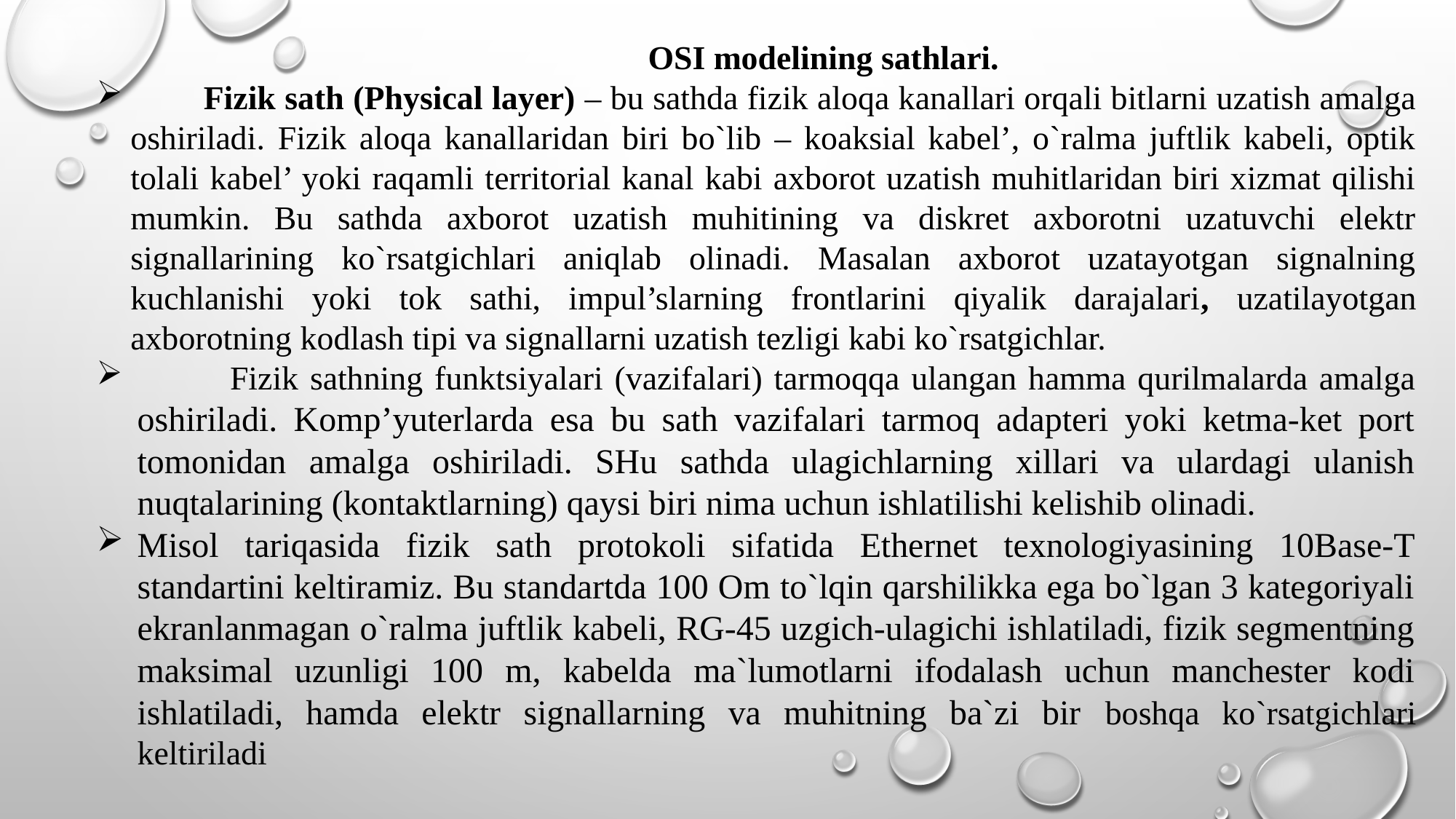

OSI modelining sathlari.
        Fizik sath (Physical layer) – bu sathda fizik aloqa kanallari orqali bitlarni uzatish amalga oshiriladi. Fizik aloqa kanallaridan biri bo`lib – koaksial kabel’, o`ralma juftlik kabeli, optik tolali kabel’ yoki raqamli territorial kanal kabi axborot uzatish muhitlaridan biri xizmat qilishi mumkin. Bu sathda axborot uzatish muhitining va diskret axborotni uzatuvchi elektr signallarining ko`rsatgichlari aniqlab olinadi. Masalan axborot uzatayotgan signalning kuchlanishi yoki tok sathi, impul’slarning frontlarini qiyalik darajalari, uzatilayotgan axborotning kodlash tipi va signallarni uzatish tezligi kabi ko`rsatgichlar.
        Fizik sathning funktsiyalari (vazifalari) tarmoqqa ulangan hamma qurilmalarda amalga oshiriladi. Komp’yuterlarda esa bu sath vazifalari tarmoq adapteri yoki ketma-ket port tomonidan amalga oshiriladi. SHu sathda ulagichlarning xillari va ulardagi ulanish nuqtalarining (kontaktlarning) qaysi biri nima uchun ishlatilishi kelishib olinadi.
Misol tariqasida fizik sath protokoli sifatida Ethernet texnologiyasining 10Base-T standartini keltiramiz. Bu standartda 100 Om to`lqin qarshilikka ega bo`lgan 3 kategoriyali ekranlanmagan o`ralma juftlik kabeli, RG-45 uzgich-ulagichi ishlatiladi, fizik segmentning maksimal uzunligi 100 m, kabelda ma`lumotlarni ifodalash uchun manchester kodi ishlatiladi, hamda elektr signallarning va muhitning ba`zi bir boshqa ko`rsatgichlari keltiriladi